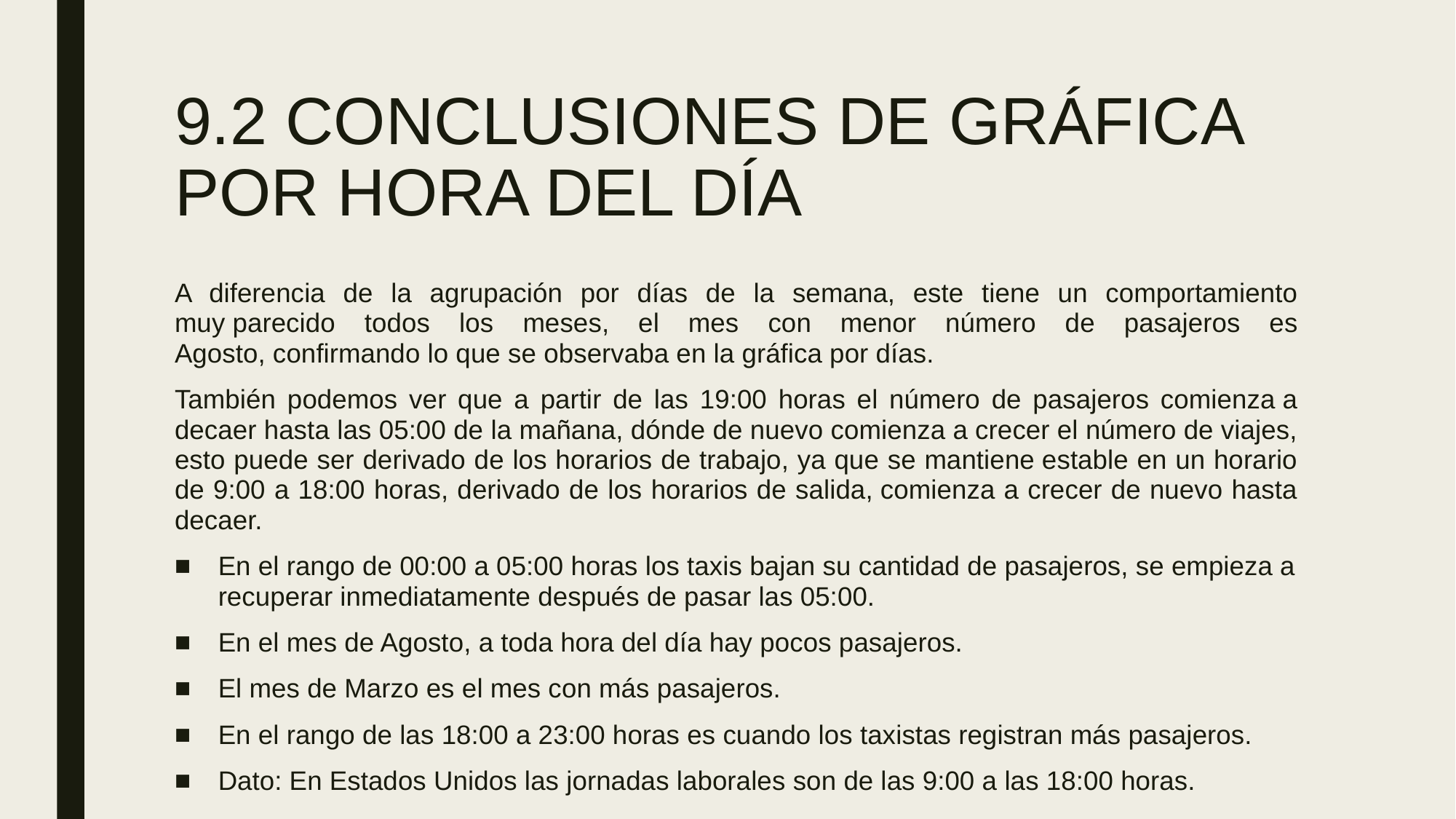

# 9.2 CONCLUSIONES DE GRÁFICA POR HORA DEL DÍA

A diferencia de la agrupación por días de la semana, este tiene un comportamiento muy parecido todos los meses, el mes con menor número de pasajeros es Agosto, confirmando lo que se observaba en la gráfica por días.
También podemos ver que a partir de las 19:00 horas el número de pasajeros comienza a decaer hasta las 05:00 de la mañana, dónde de nuevo comienza a crecer el número de viajes, esto puede ser derivado de los horarios de trabajo, ya que se mantiene estable en un horario de 9:00 a 18:00 horas, derivado de los horarios de salida, comienza a crecer de nuevo hasta decaer.
En el rango de 00:00 a 05:00 horas los taxis bajan su cantidad de pasajeros, se empieza a recuperar inmediatamente después de pasar las 05:00.
En el mes de Agosto, a toda hora del día hay pocos pasajeros.
El mes de Marzo es el mes con más pasajeros.
En el rango de las 18:00 a 23:00 horas es cuando los taxistas registran más pasajeros.
Dato: En Estados Unidos las jornadas laborales son de las 9:00 a las 18:00 horas.